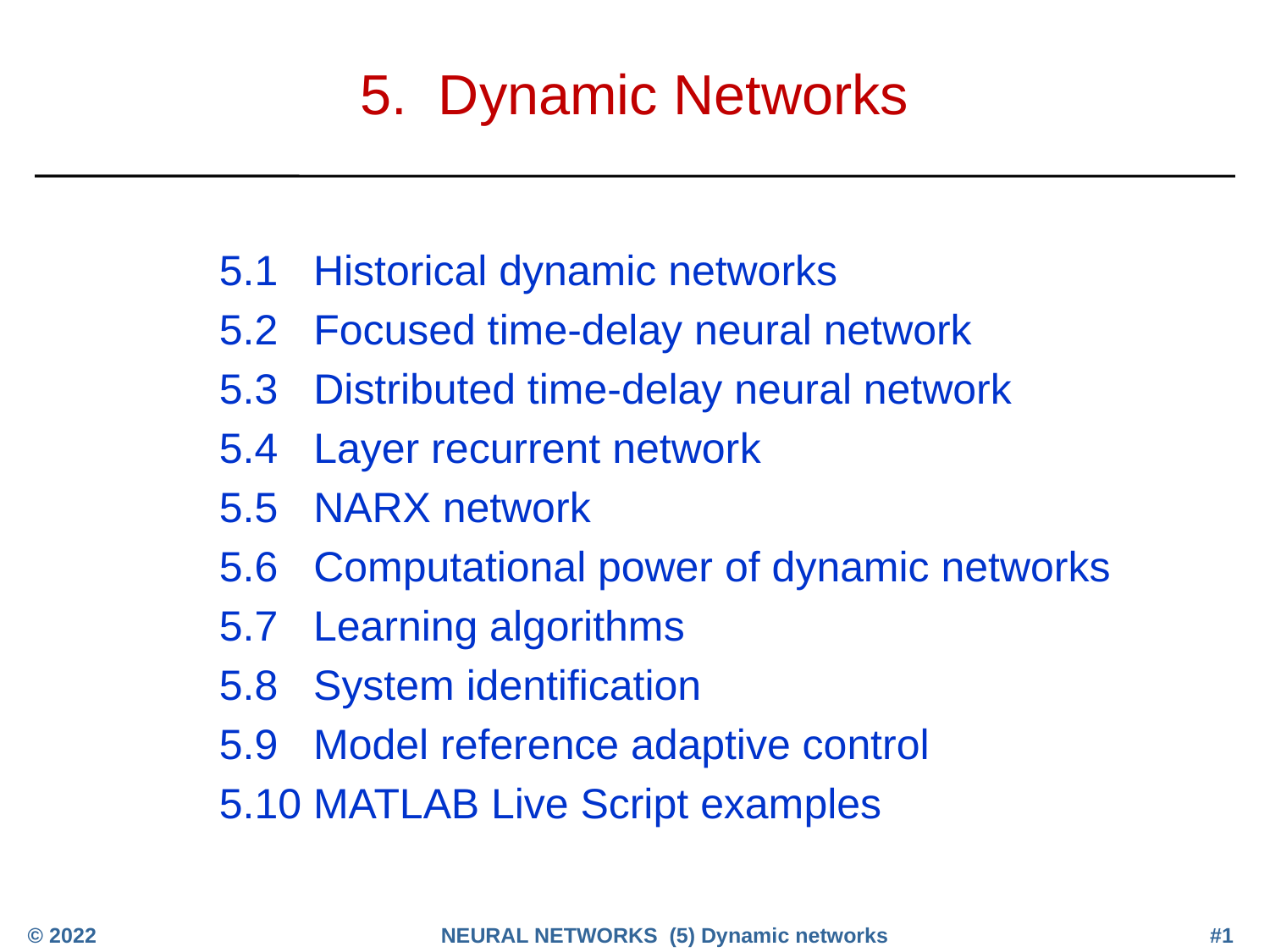

# 5.  Dynamic Networks

5.1   Historical dynamic networks
5.2   Focused time-delay neural network
5.3   Distributed time-delay neural network
5.4   Layer recurrent network
5.5   NARX network
5.6   Computational power of dynamic networks
5.7   Learning algorithms
5.8   System identification
5.9   Model reference adaptive control
5.10 MATLAB Live Script examples
© 2022
NEURAL NETWORKS  (5) Dynamic networks
#1